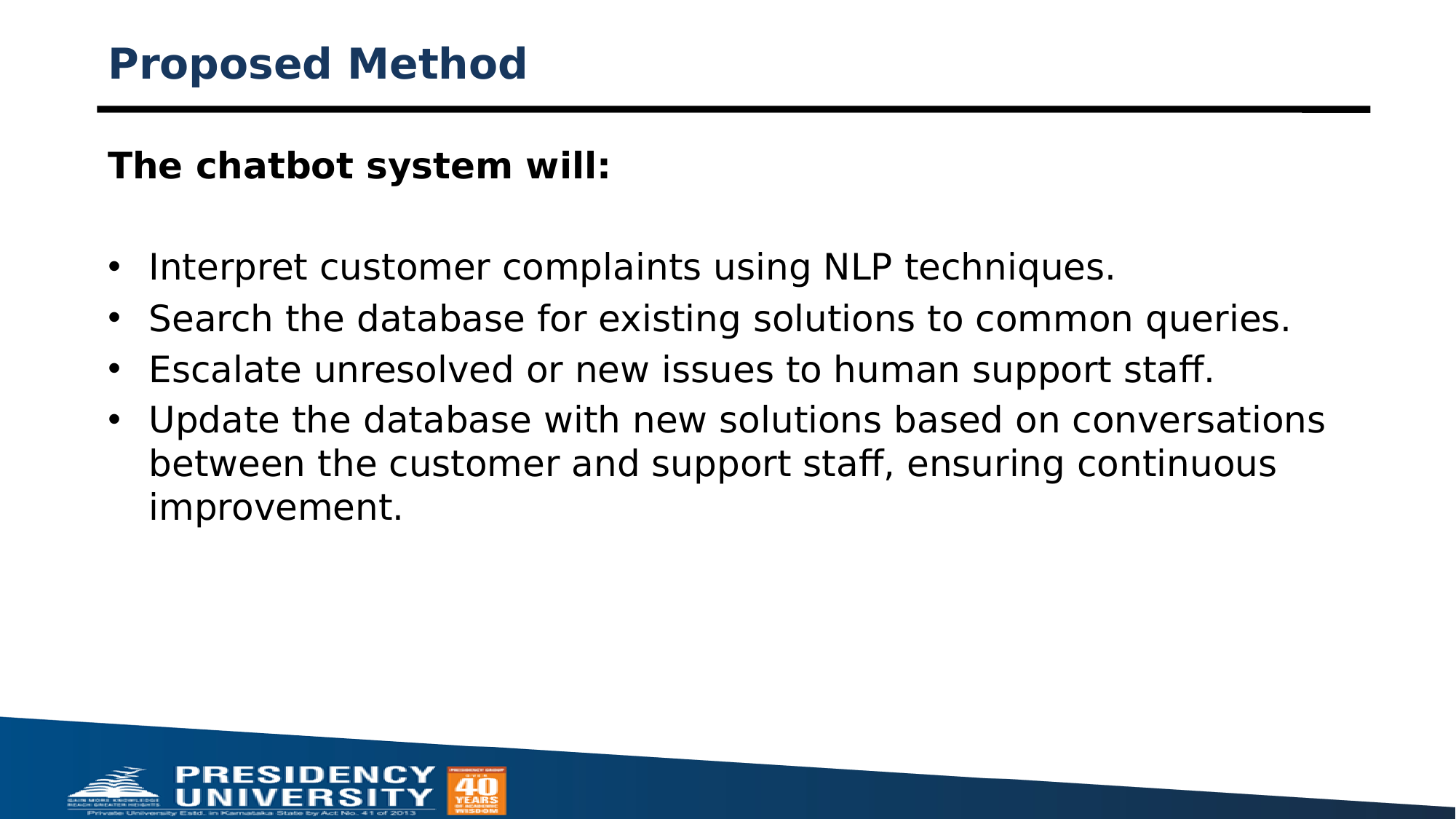

# Proposed Method
The chatbot system will:

Interpret customer complaints using NLP techniques.
Search the database for existing solutions to common queries.
Escalate unresolved or new issues to human support staff.
Update the database with new solutions based on conversations between the customer and support staff, ensuring continuous improvement.